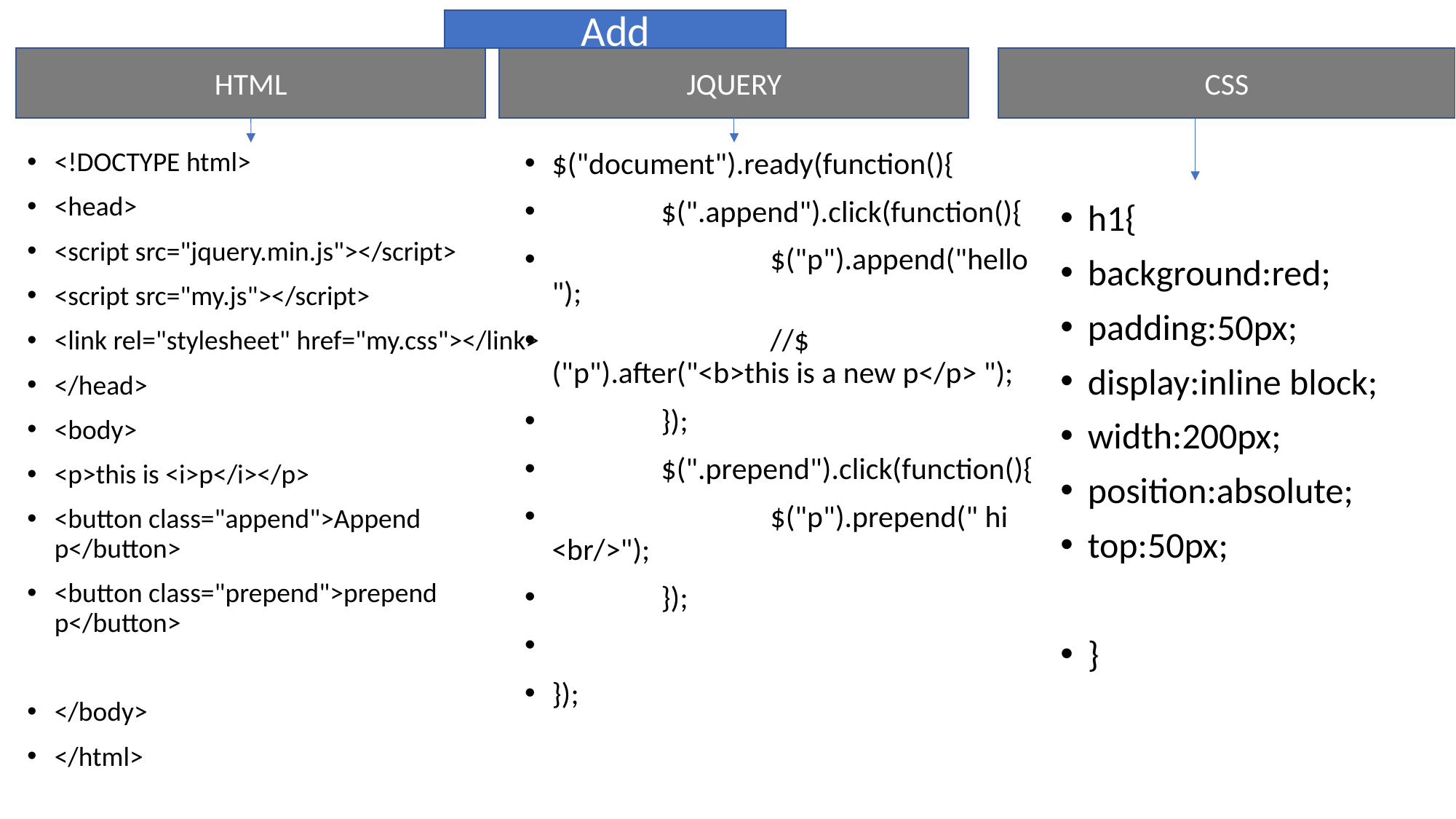

Add
HTML
JQUERY
CSS
<!DOCTYPE html>
<head>
<script src="jquery.min.js"></script>
<script src="my.js"></script>
<link rel="stylesheet" href="my.css"></link>
</head>
<body>
<p>this is <i>p</i></p>
<button class="append">Append p</button>
<button class="prepend">prepend p</button>

</body>
</html>
$("document").ready(function(){
	$(".append").click(function(){
		$("p").append("hello ");
		//$("p").after("<b>this is a new p</p> ");
	});
	$(".prepend").click(function(){
		$("p").prepend(" hi <br/>");
	});

});
h1{
background:red;
padding:50px;
display:inline block;
width:200px;
position:absolute;
top:50px;

}